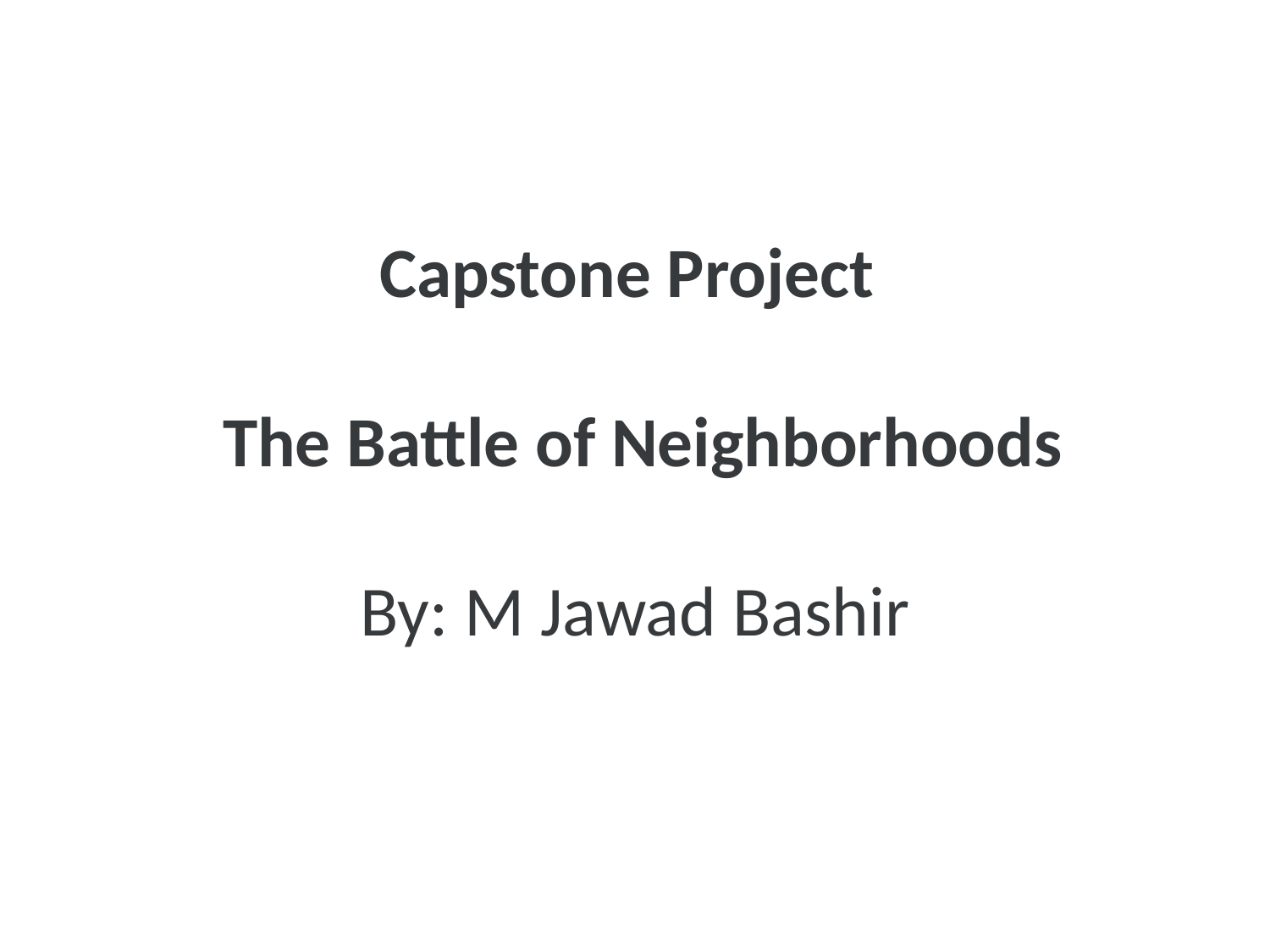

Capstone Project

 The Battle of Neighborhoods

By: M Jawad Bashir